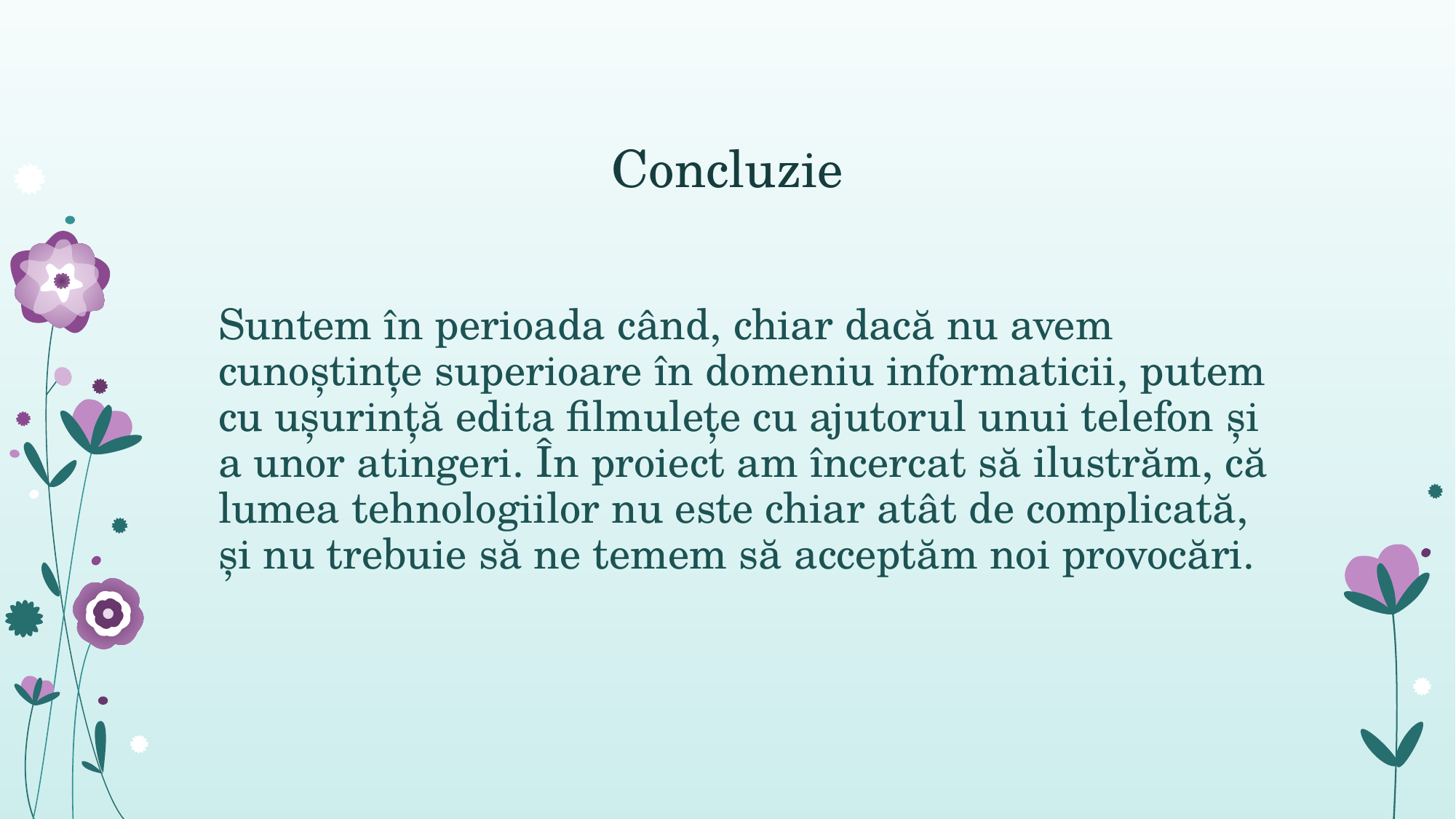

# Concluzie
Suntem în perioada când, chiar dacă nu avem cunoștințe superioare în domeniu informaticii, putem cu ușurință edita filmulețe cu ajutorul unui telefon și a unor atingeri. În proiect am încercat să ilustrăm, că lumea tehnologiilor nu este chiar atât de complicată, și nu trebuie să ne temem să acceptăm noi provocări.